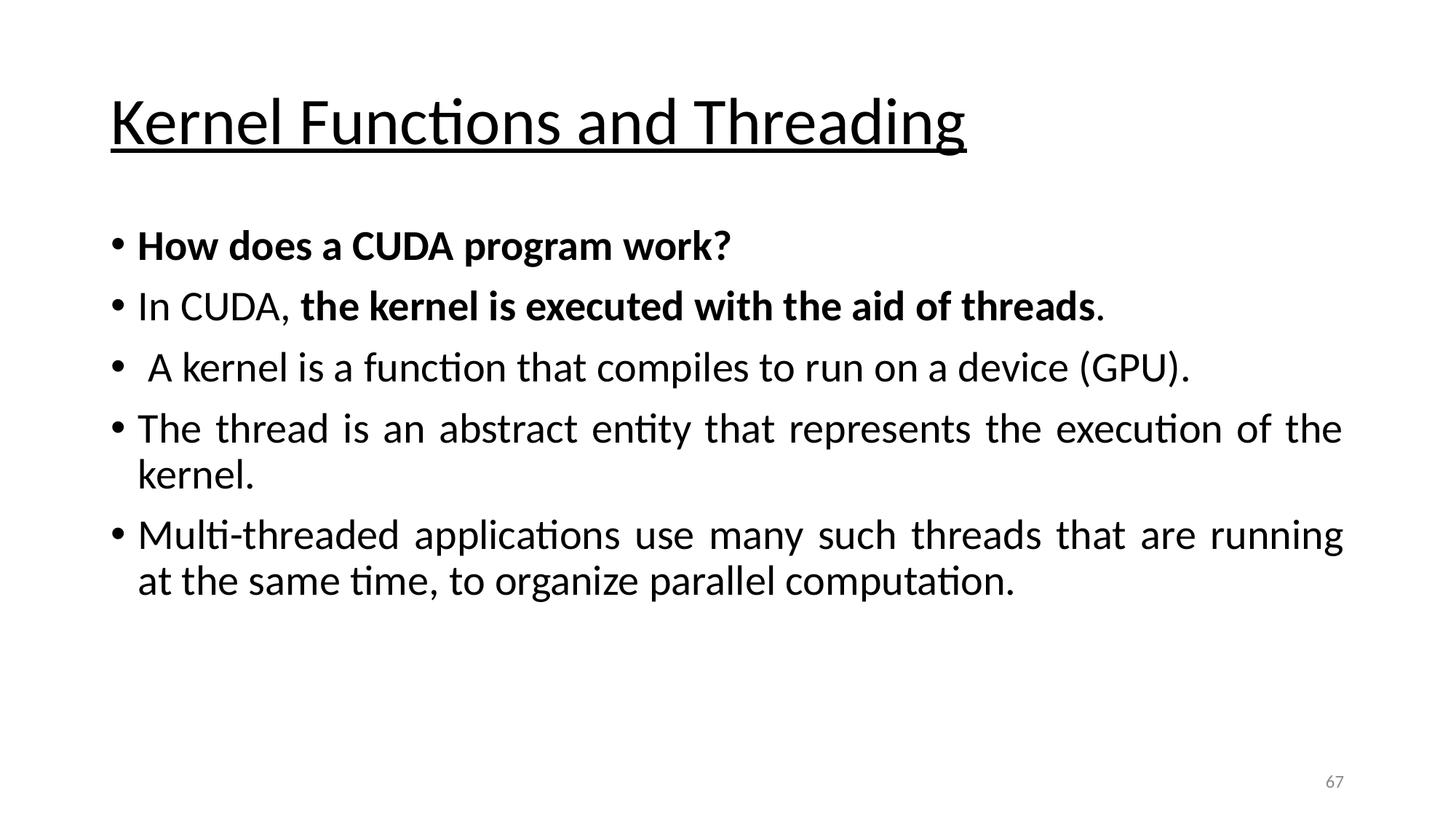

# Kernel Functions and Threading
How does a CUDA program work?
In CUDA, the kernel is executed with the aid of threads.
 A kernel is a function that compiles to run on a device (GPU).
The thread is an abstract entity that represents the execution of the kernel.
Multi-threaded applications use many such threads that are running at the same time, to organize parallel computation.

67